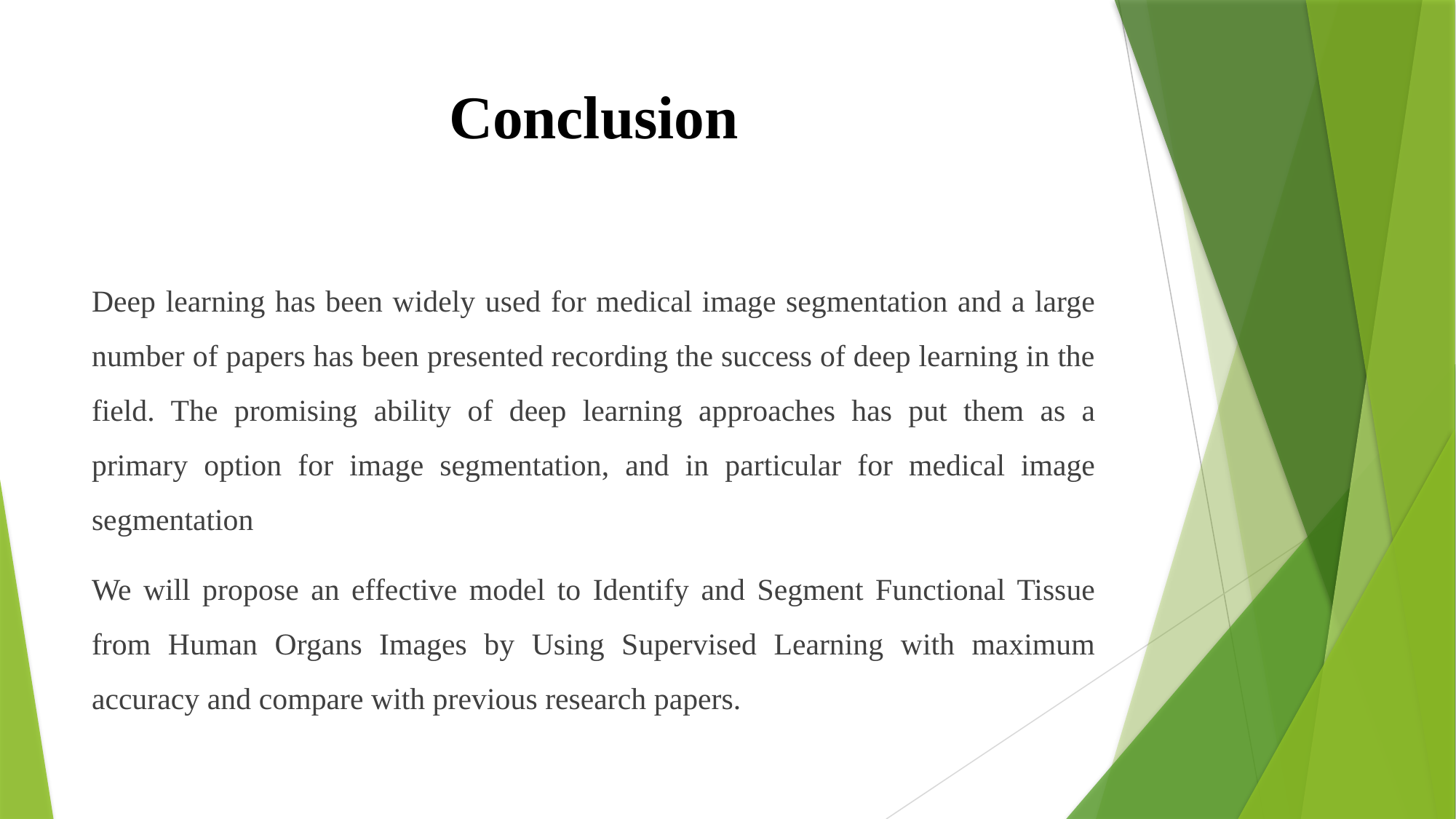

# Conclusion
Deep learning has been widely used for medical image segmentation and a large number of papers has been presented recording the success of deep learning in the field. The promising ability of deep learning approaches has put them as a primary option for image segmentation, and in particular for medical image segmentation
We will propose an effective model to Identify and Segment Functional Tissue from Human Organs Images by Using Supervised Learning with maximum accuracy and compare with previous research papers.